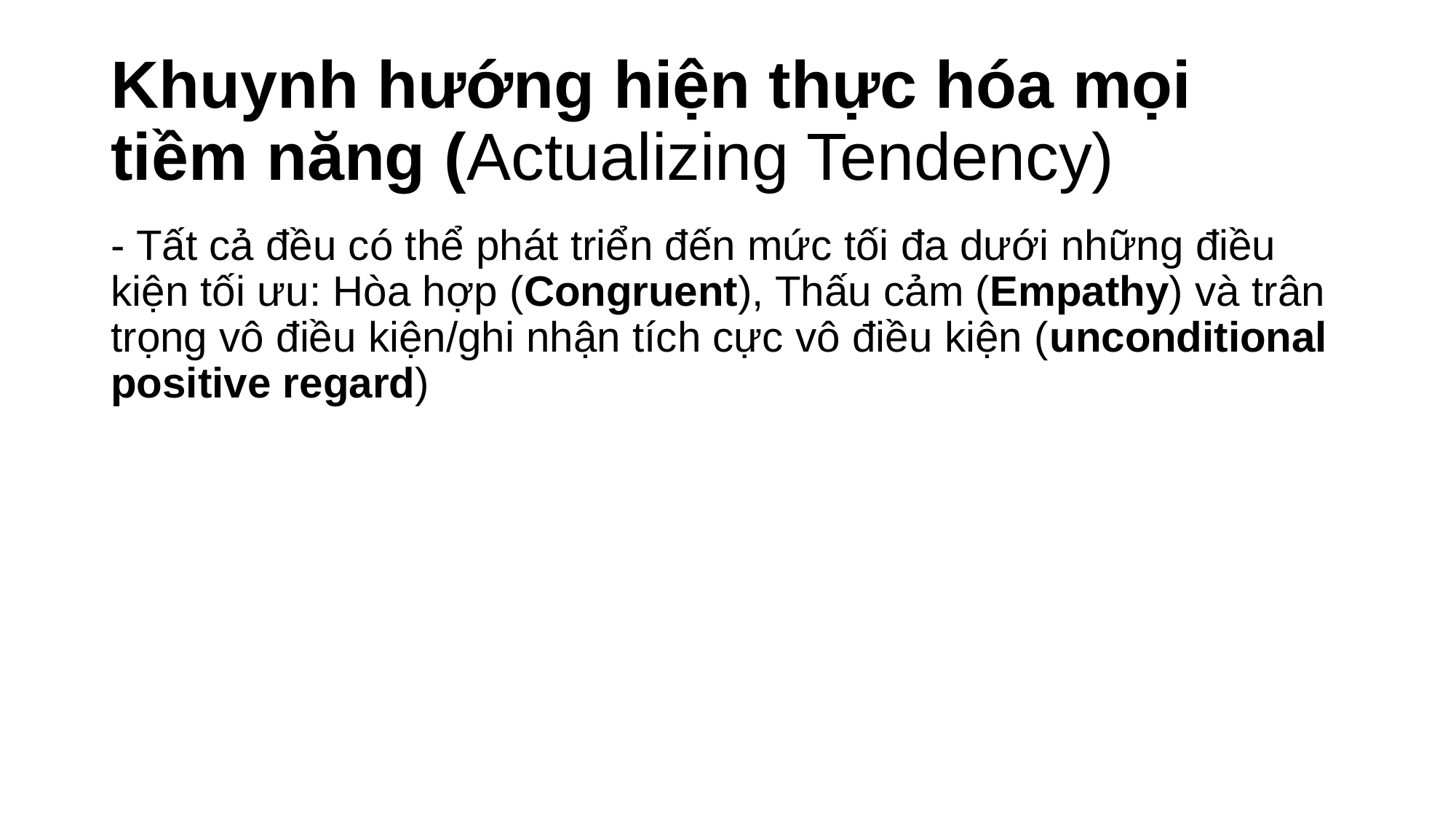

# Khuynh hướng hiện thực hóa mọi tiềm năng (Actualizing Tendency)
- Tất cả đều có thể phát triển đến mức tối đa dưới những điều kiện tối ưu: Hòa hợp (Congruent), Thấu cảm (Empathy) và trân trọng vô điều kiện/ghi nhận tích cực vô điều kiện (unconditional positive regard)